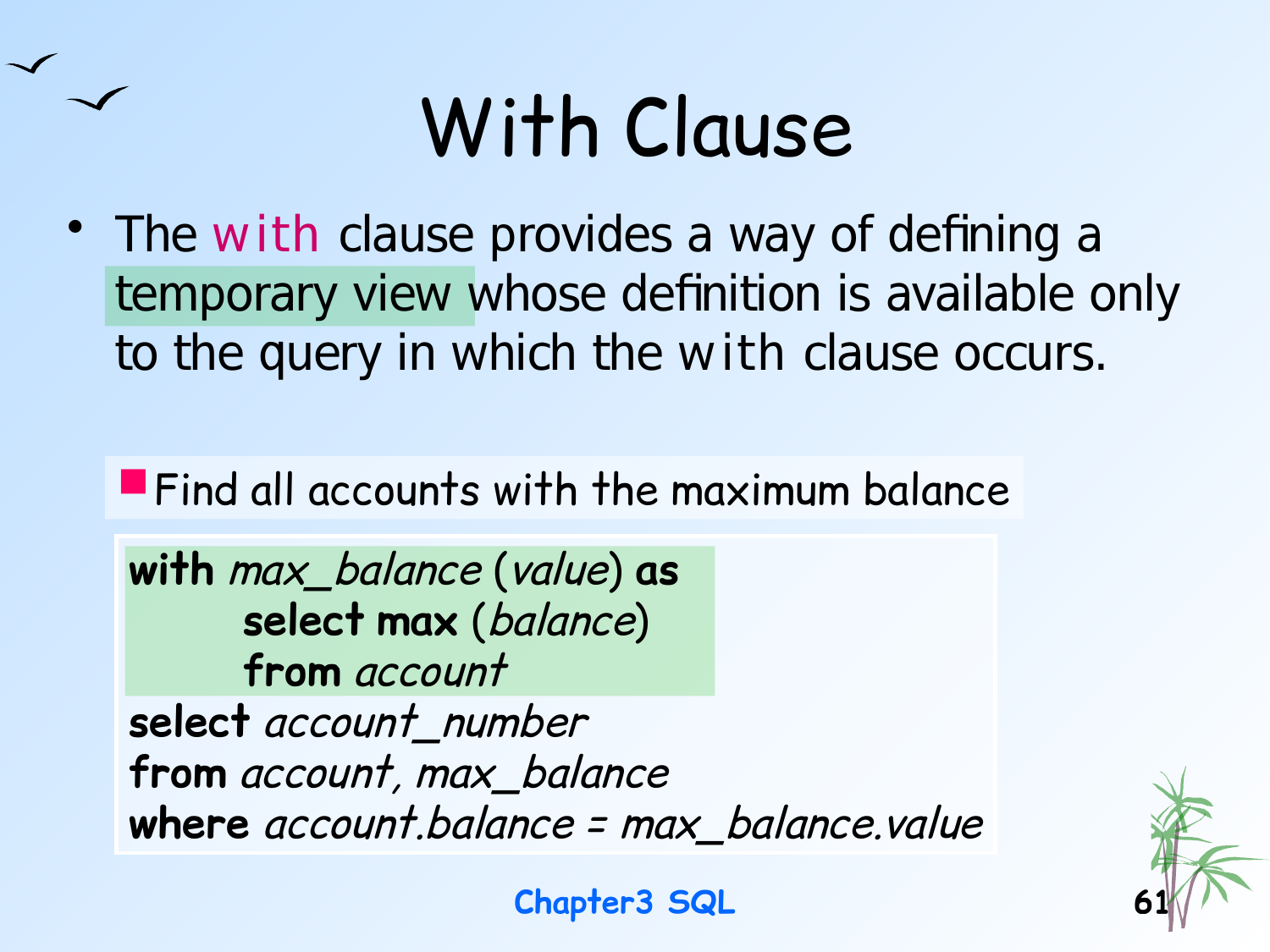

# With Clause
The with clause provides a way of defining a temporary view whose definition is available only to the query in which the with clause occurs.

Find all accounts with the maximum balance
with max_balance (value) as
         select max (balance)
         from account
select account_number
from account, max_balance
where account.balance = max_balance.value

Chapter3 SQL
61